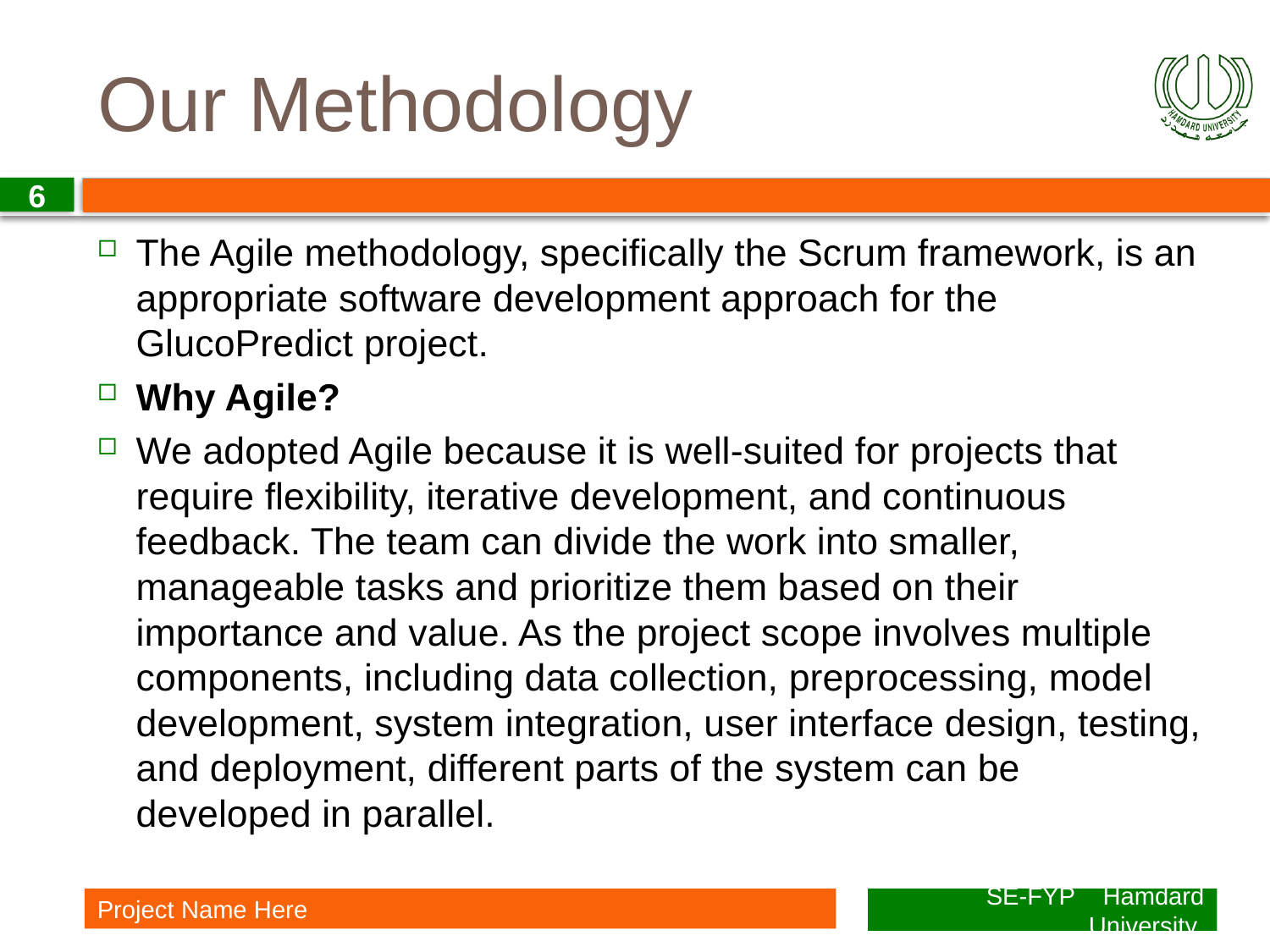

# Our Methodology
6
The Agile methodology, specifically the Scrum framework, is an appropriate software development approach for the GlucoPredict project.
Why Agile?
We adopted Agile because it is well-suited for projects that require flexibility, iterative development, and continuous feedback. The team can divide the work into smaller, manageable tasks and prioritize them based on their importance and value. As the project scope involves multiple components, including data collection, preprocessing, model development, system integration, user interface design, testing, and deployment, different parts of the system can be developed in parallel.

Project Name Here
SE-FYP    Hamdard University